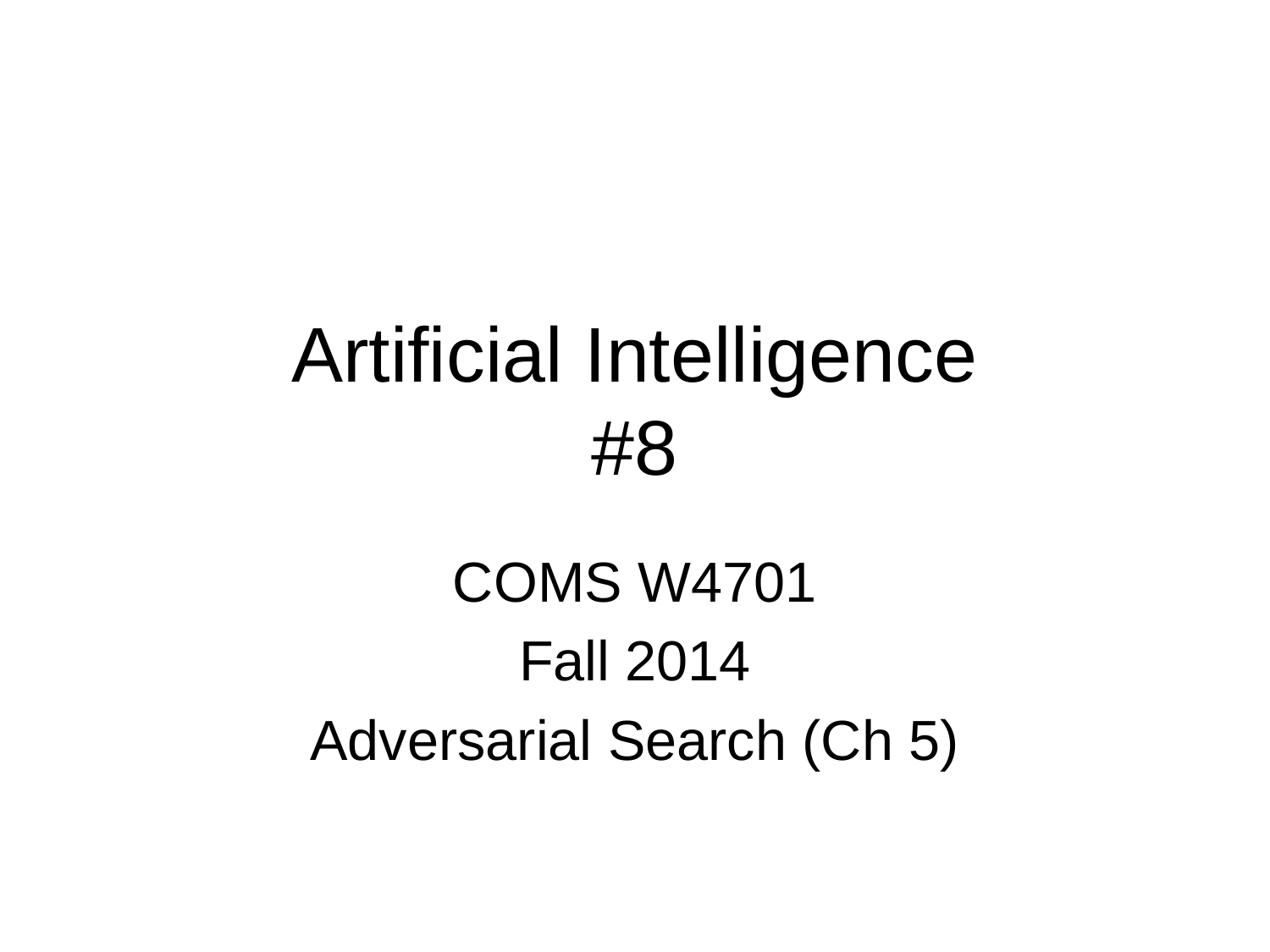

# Artificial Intelligence #8
COMS W4701
Fall 2014
Adversarial Search (Ch 5)